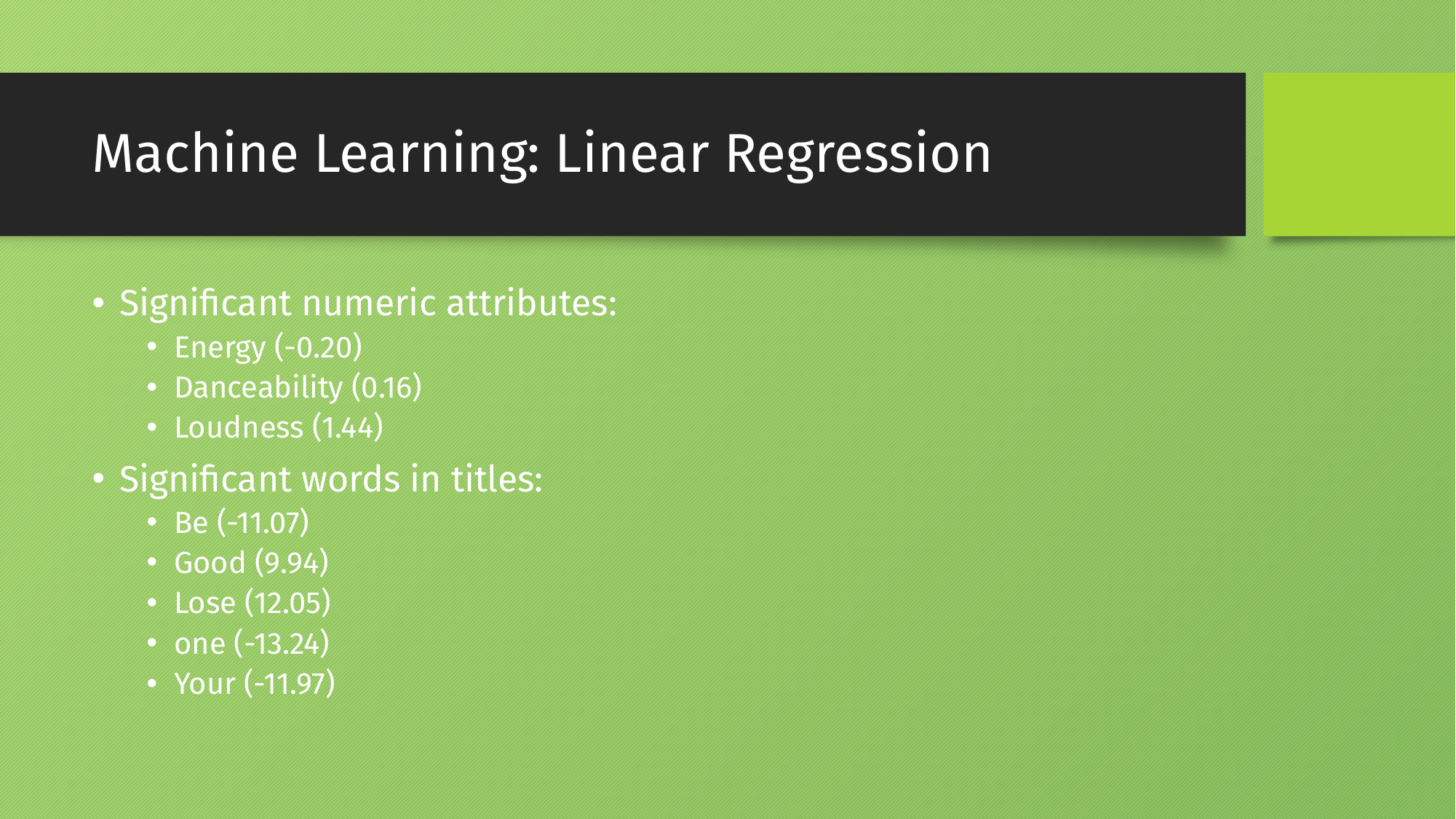

# Machine Learning: Linear Regression
Significant numeric attributes:
Energy (-0.20)
Danceability (0.16)
Loudness (1.44)
Significant words in titles:
Be (-11.07)
Good (9.94)
Lose (12.05)
one (-13.24)
Your (-11.97)